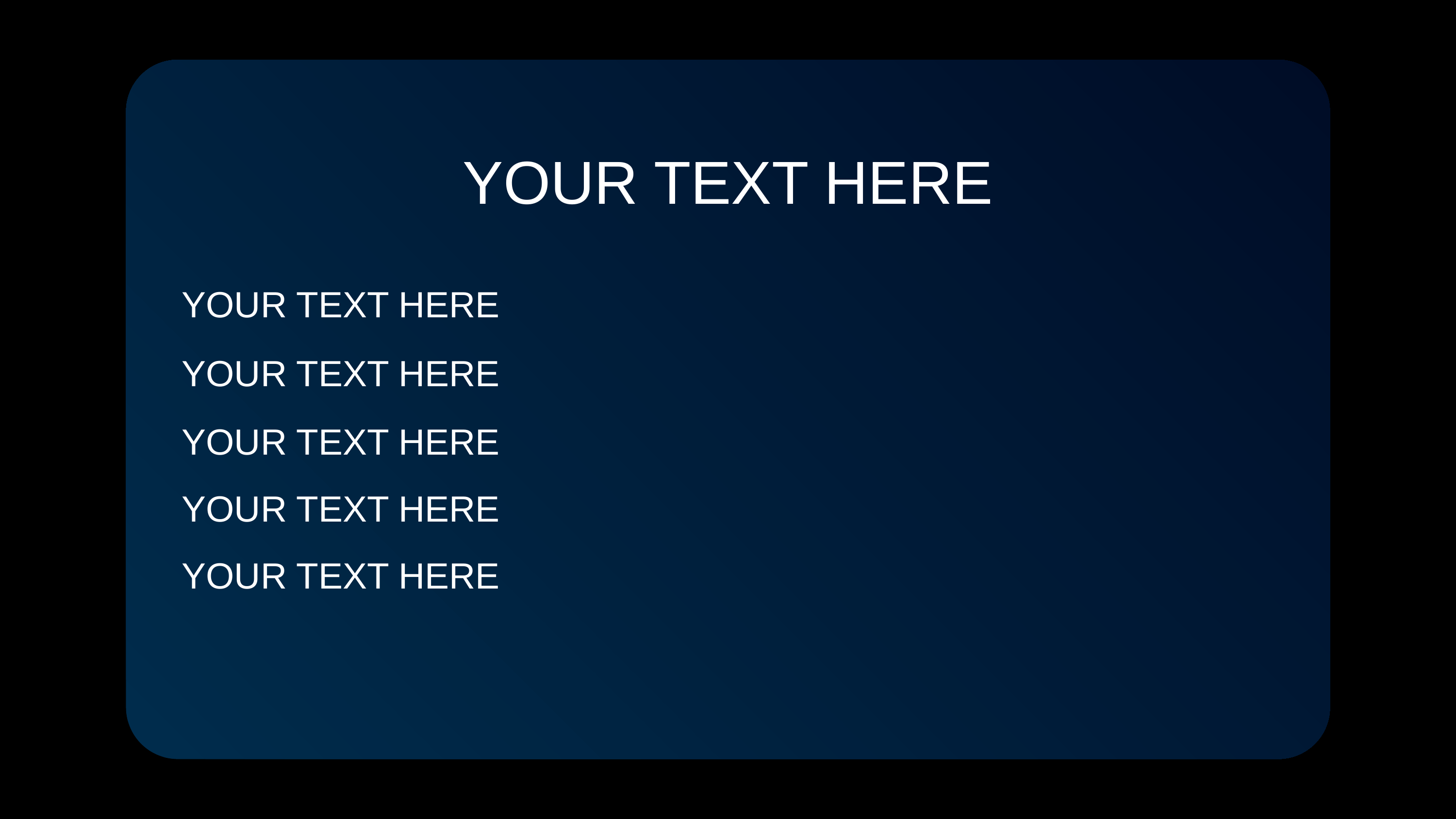

YOUR TEXT HERE
YOUR TEXT HERE
YOUR TEXT HERE
YOUR TEXT HERE
YOUR TEXT HERE
YOUR TEXT HERE